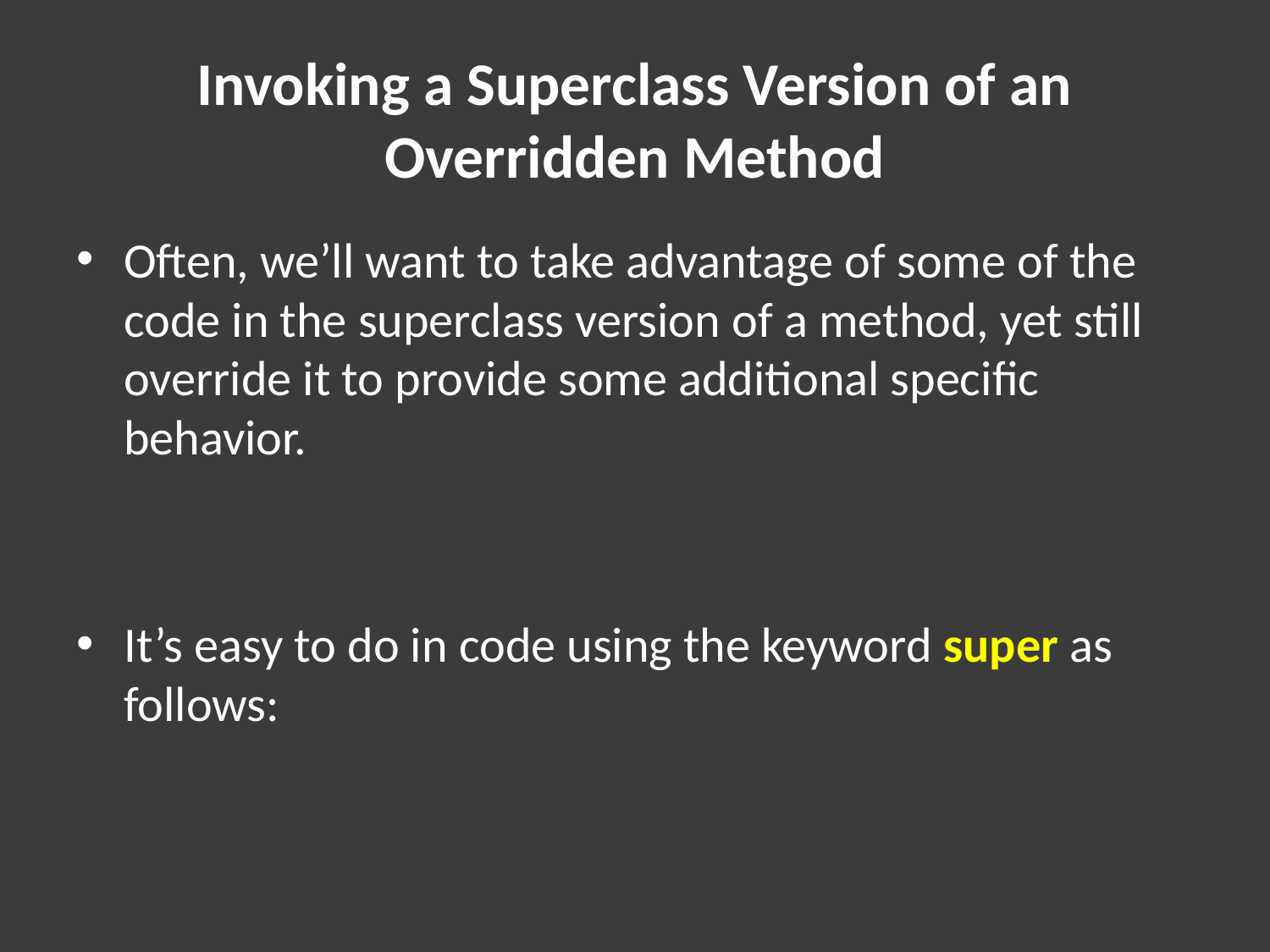

# Invoking a Superclass Version of an Overridden Method
Often, we’ll want to take advantage of some of the code in the superclass version of a method, yet still override it to provide some additional specific behavior.

It’s easy to do in code using the keyword super as follows: